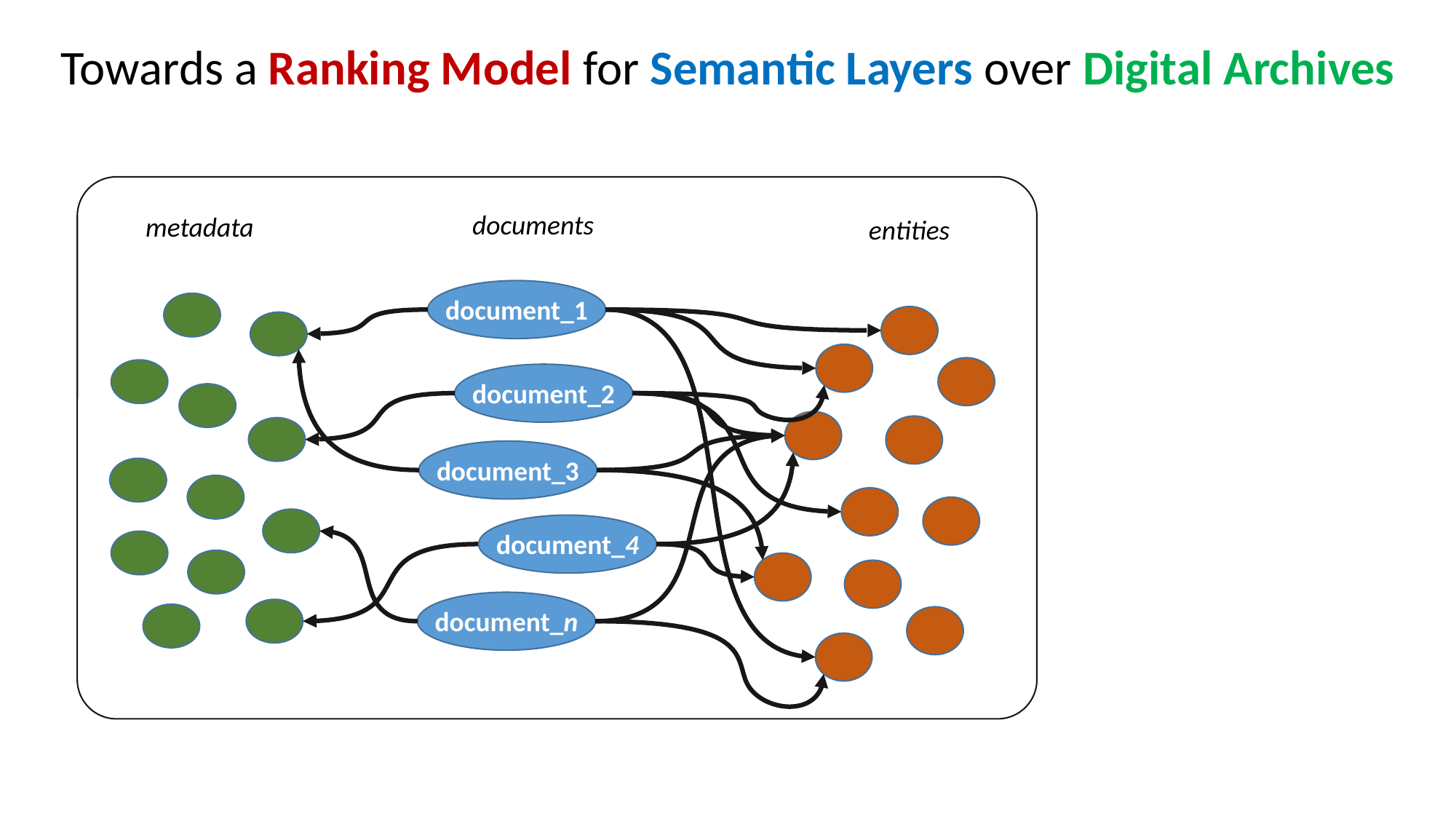

Towards a Ranking Model for Semantic Layers over Digital Archives

documents
entities
metadata

document_1

document_2

document_3

document_4

document_n